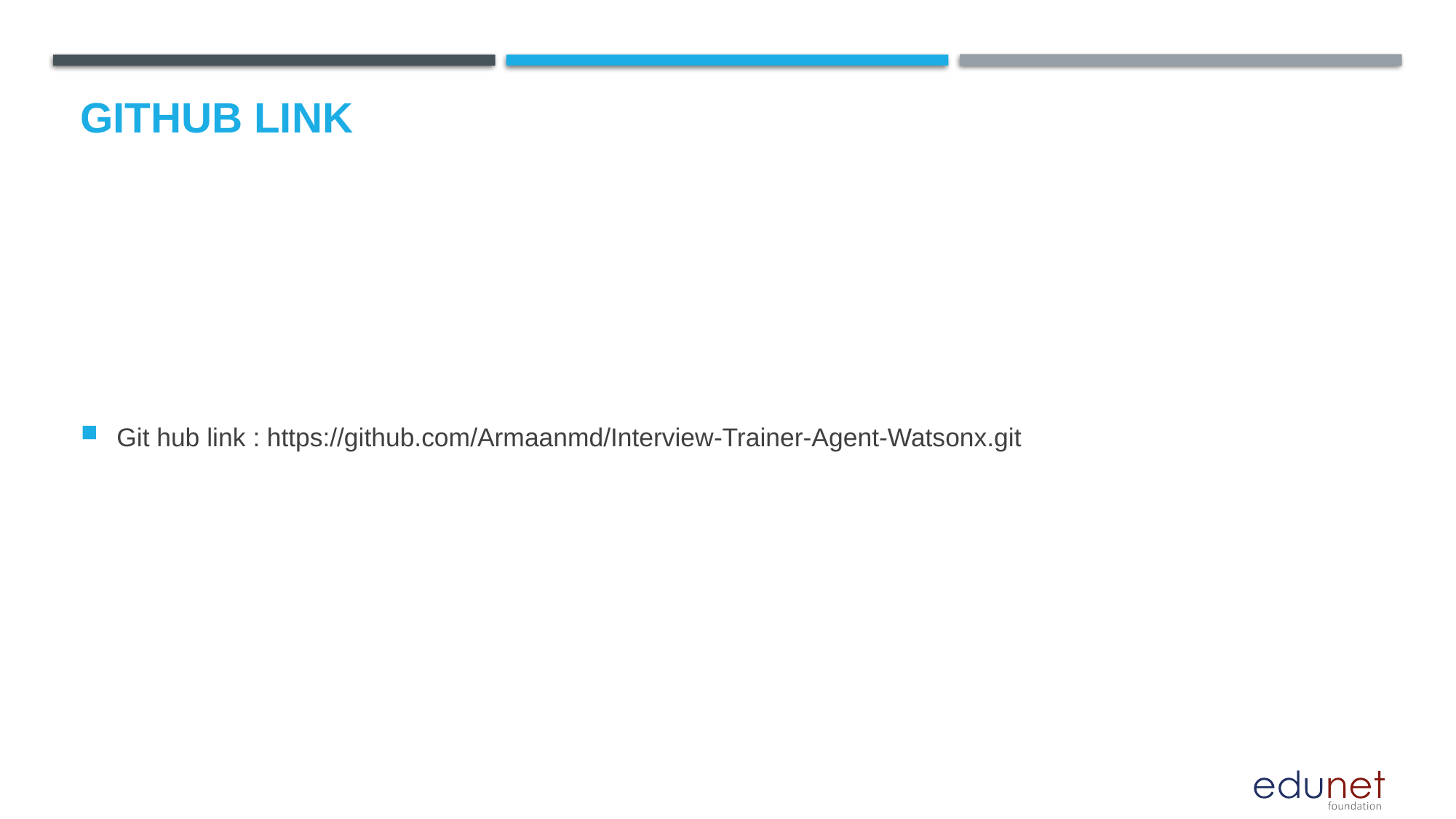

# GitHub Link
Git hub link : https://github.com/Armaanmd/Interview-Trainer-Agent-Watsonx.git